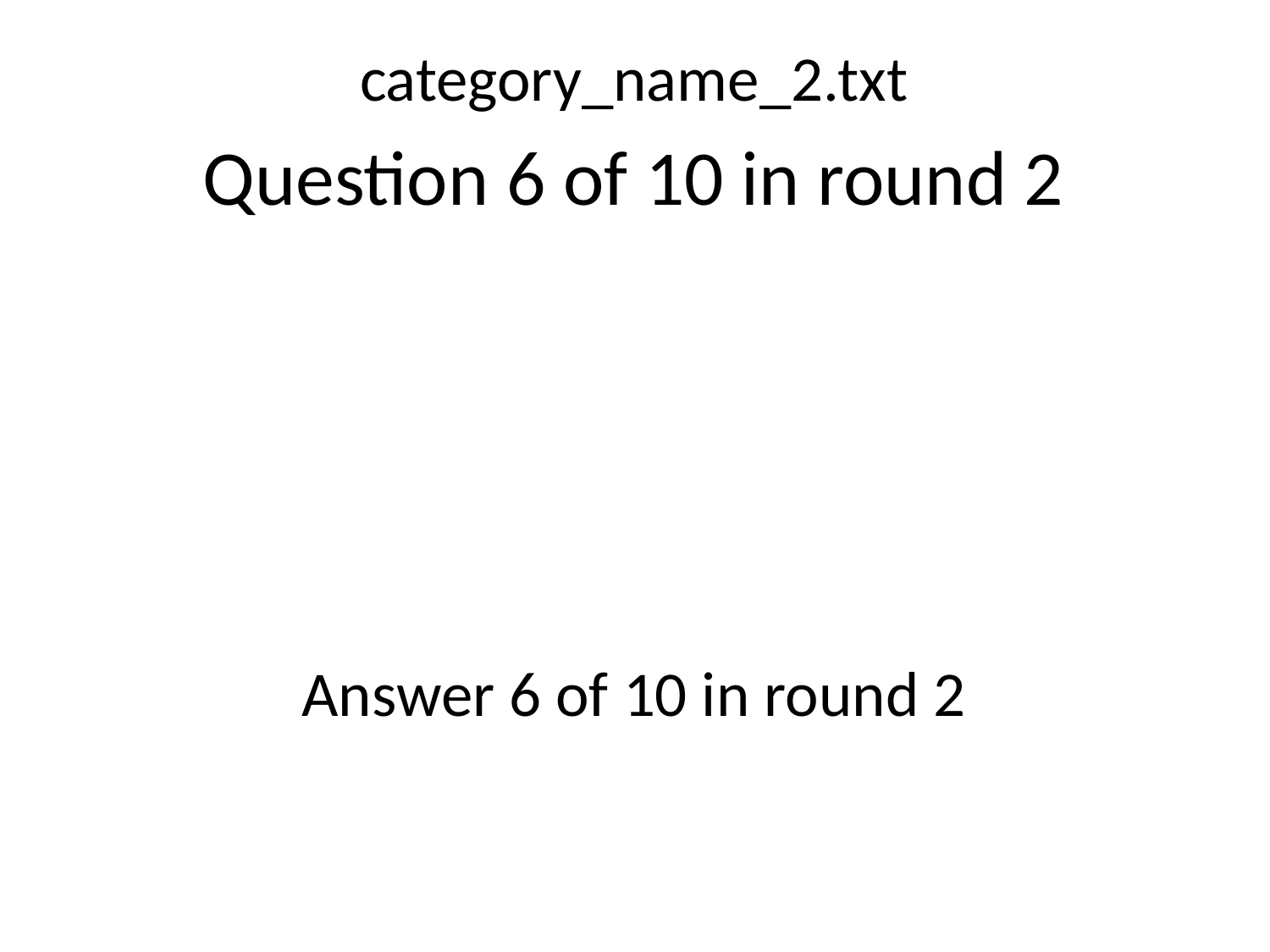

category_name_2.txt
Question 6 of 10 in round 2
Answer 6 of 10 in round 2